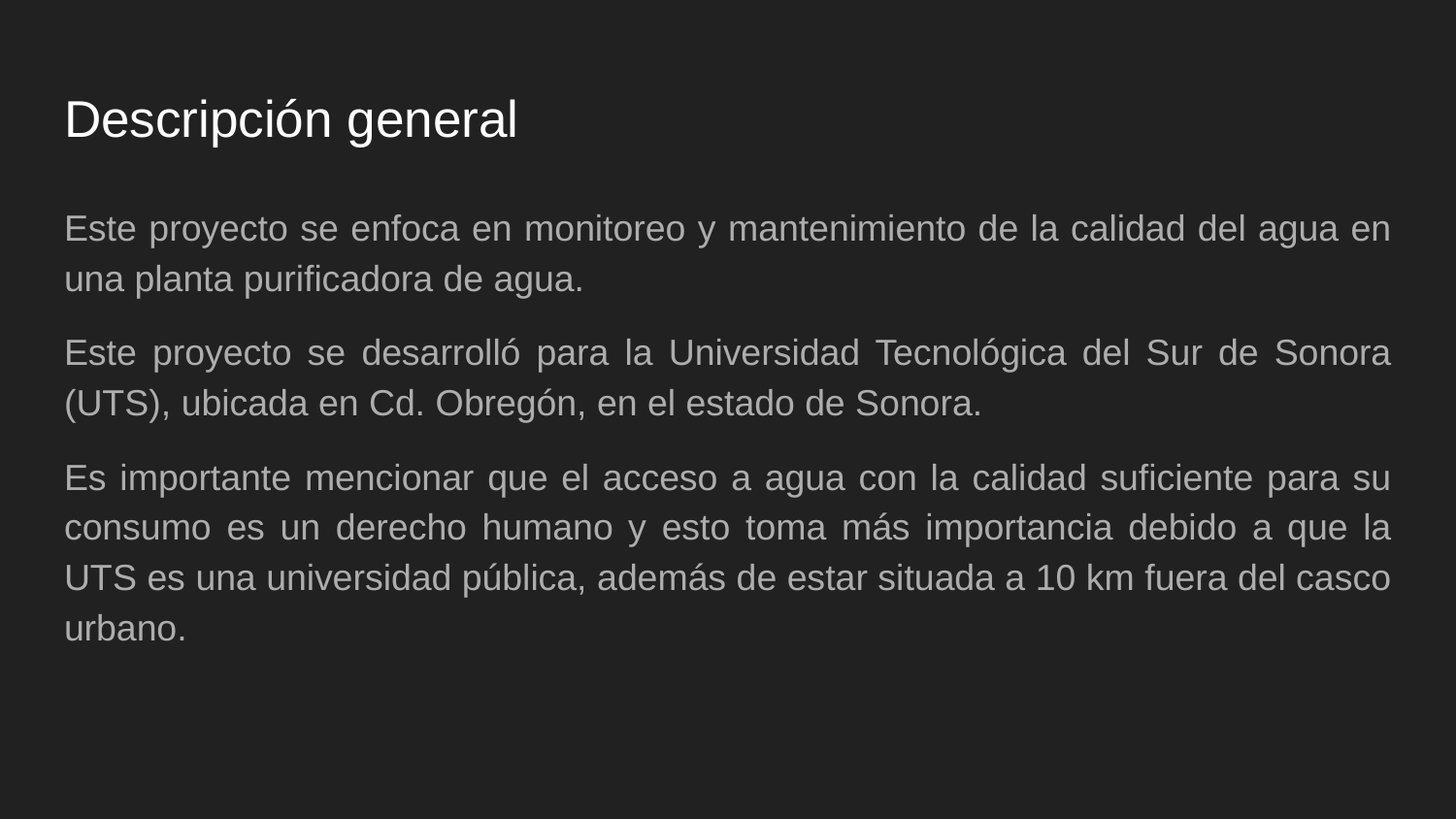

# Descripción general
Este proyecto se enfoca en monitoreo y mantenimiento de la calidad del agua en una planta purificadora de agua.
Este proyecto se desarrolló para la Universidad Tecnológica del Sur de Sonora (UTS), ubicada en Cd. Obregón, en el estado de Sonora.
Es importante mencionar que el acceso a agua con la calidad suficiente para su consumo es un derecho humano y esto toma más importancia debido a que la UTS es una universidad pública, además de estar situada a 10 km fuera del casco urbano.